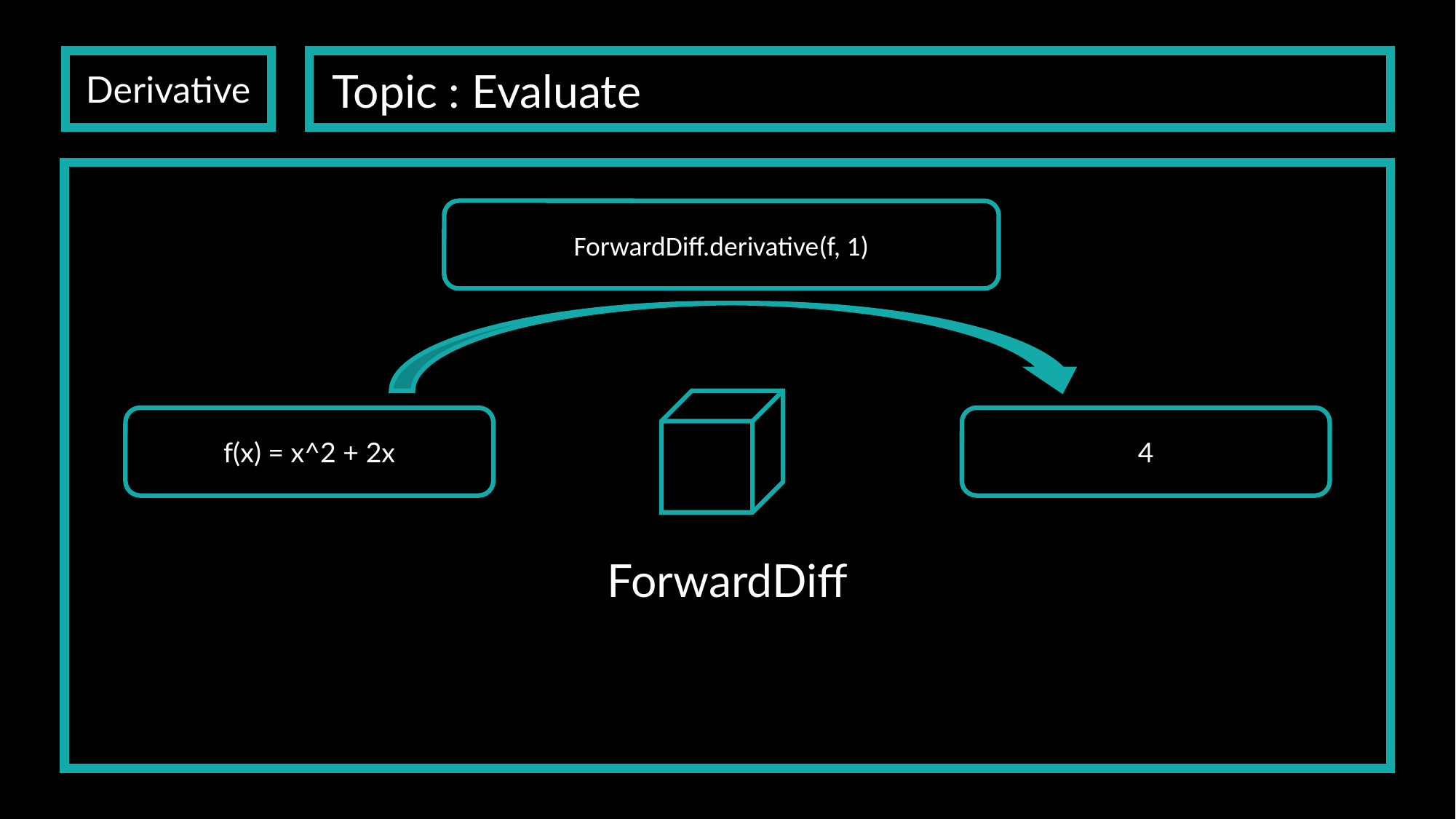

Topic : Evaluate
Derivative

ForwardDiff.derivative(f, 1)

f(x) = x^2 + 2x
4
ForwardDiff